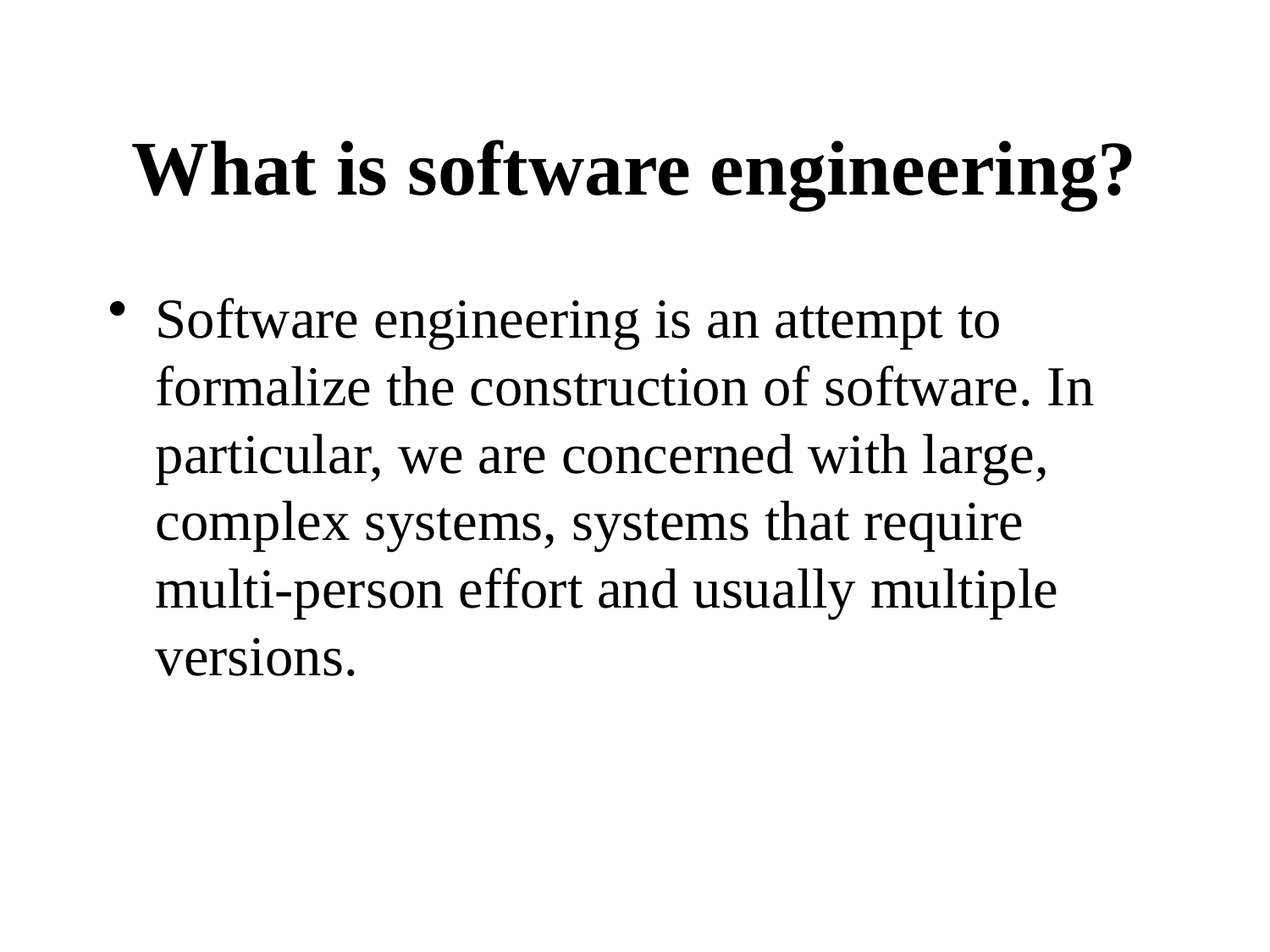

# What is software engineering?
Software engineering is an attempt to formalize the construction of software. In particular, we are concerned with large, complex systems, systems that require multi-person effort and usually multiple versions.